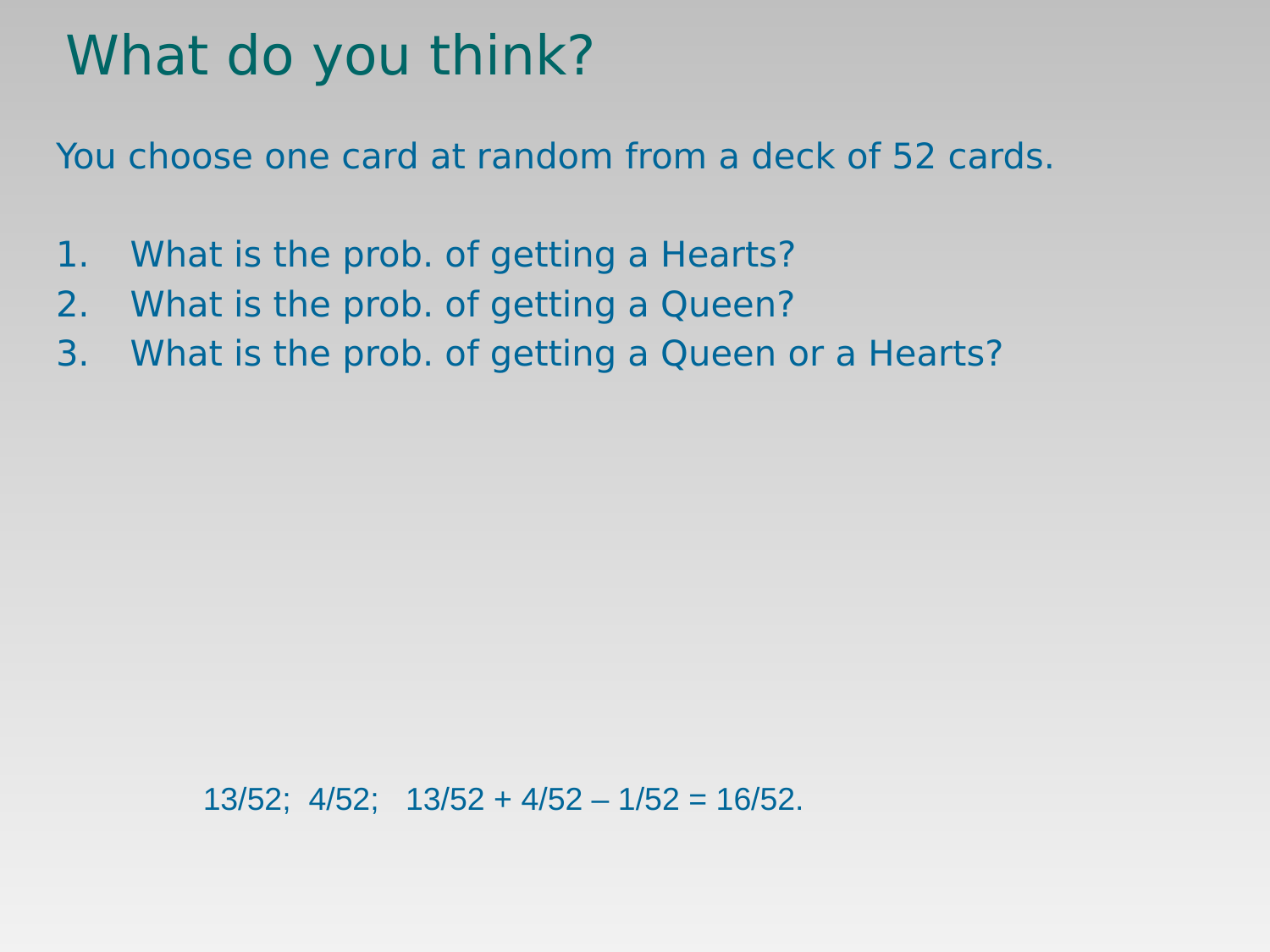

What do you think?
You choose one card at random from a deck of 52 cards.

What is the prob. of getting a Hearts?
What is the prob. of getting a Queen?
What is the prob. of getting a Queen or a Hearts?

13/52;  4/52;   13/52 + 4/52 – 1/52 = 16/52.